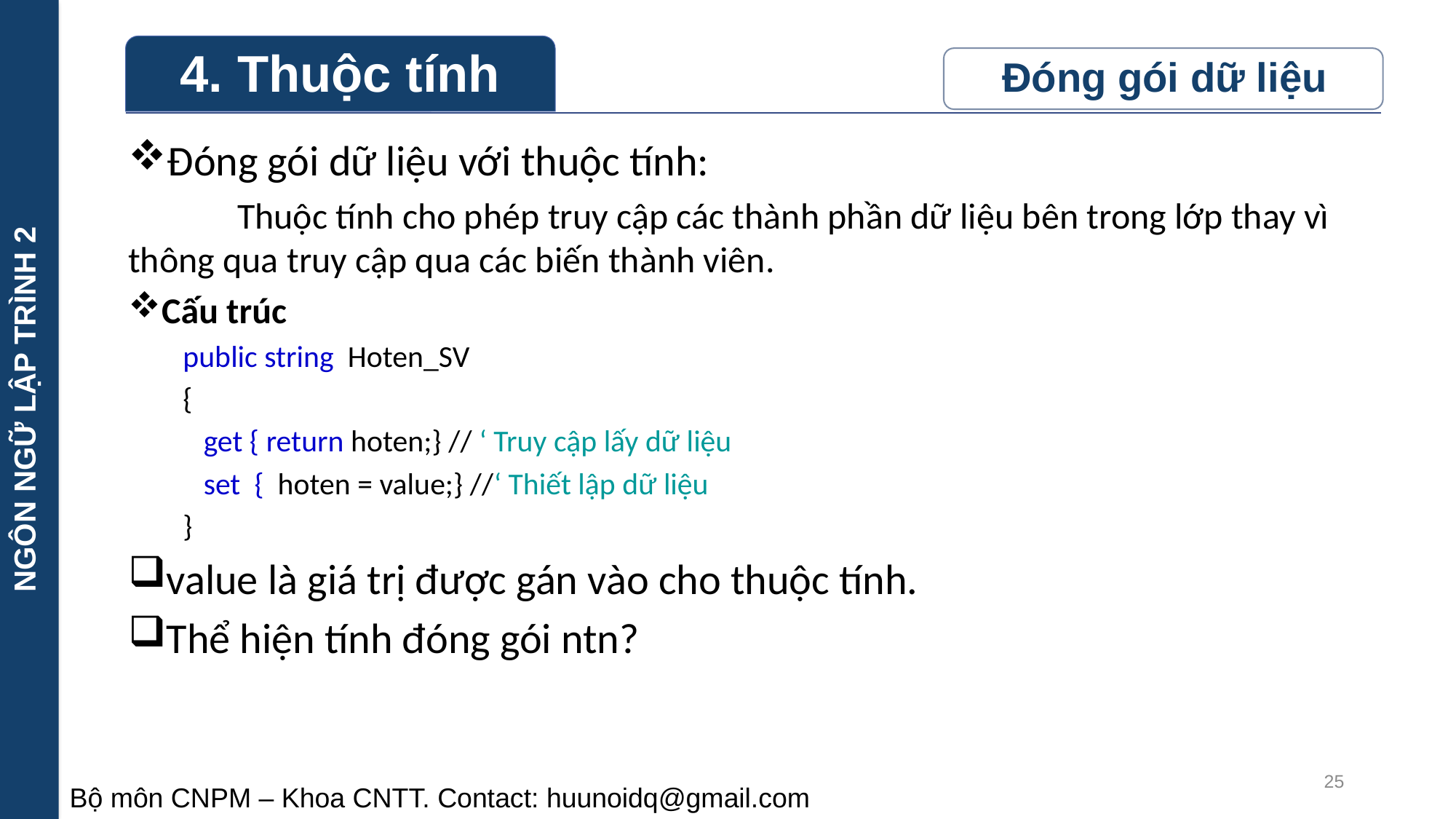

NGÔN NGỮ LẬP TRÌNH 2
4. Thuộc tính
Đóng gói dữ liệu
Đóng gói dữ liệu với thuộc tính:
	Thuộc tính cho phép truy cập các thành phần dữ liệu bên trong lớp thay vì thông qua truy cập qua các biến thành viên.
Cấu trúc
public string  Hoten_SV
{
   get { return hoten;} // ‘ Truy cập lấy dữ liệu
   set  {  hoten = value;} //‘ Thiết lập dữ liệu
}
value là giá trị được gán vào cho thuộc tính.
Thể hiện tính đóng gói ntn?

25
Bộ môn CNPM – Khoa CNTT. Contact: huunoidq@gmail.com